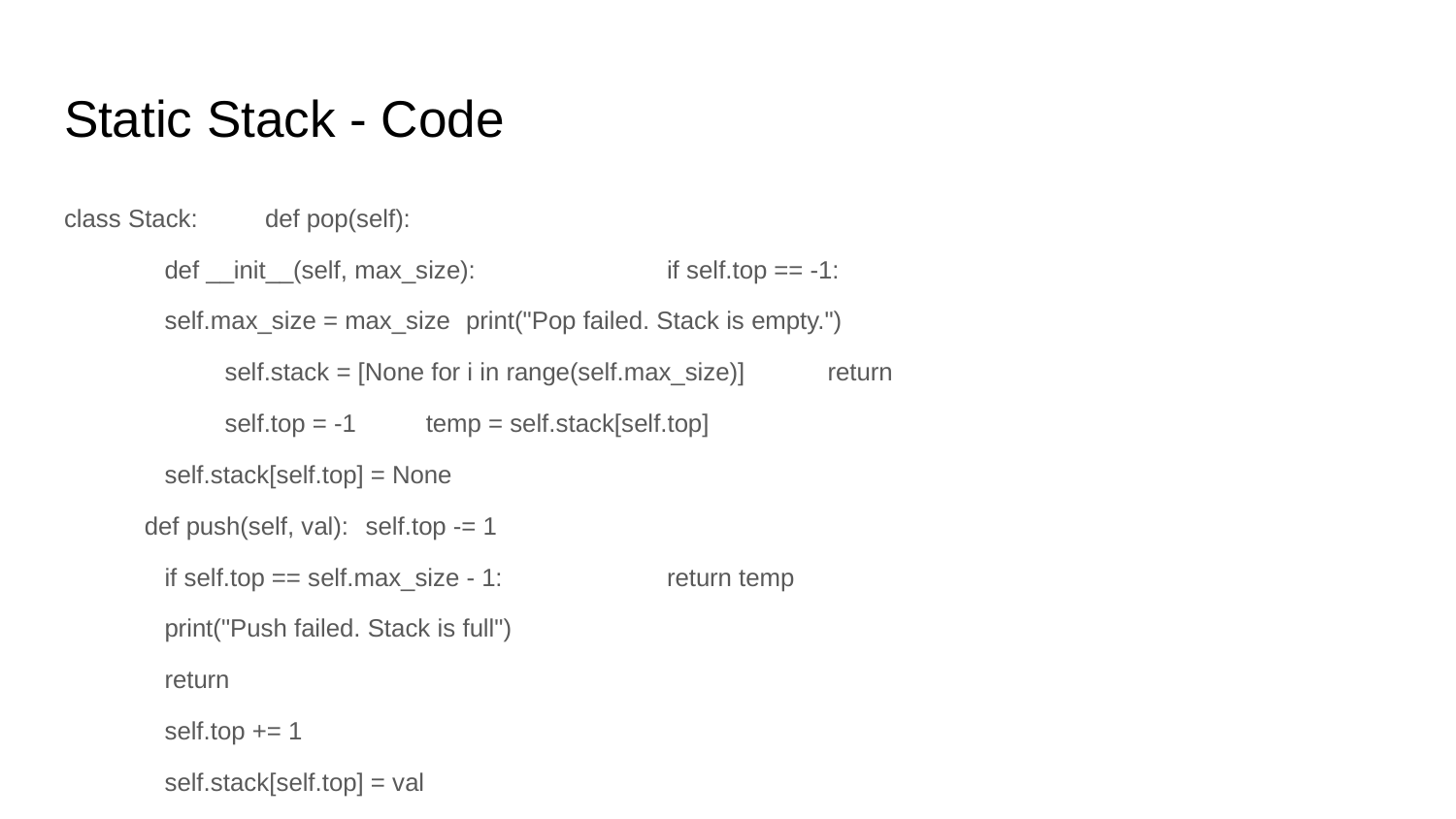

# Static Stack - Code
class Stack:									def pop(self):
	def __init__(self, max_size):							if self.top == -1:
		self.max_size = max_size							print("Pop failed. Stack is empty.")
self.stack = [None for i in range(self.max_size)]				return
self.top = -1								temp = self.stack[self.top]
											self.stack[self.top] = None
def push(self, val):								self.top -= 1
		if self.top == self.max_size - 1:					return temp
			print("Push failed. Stack is full")
			return
		self.top += 1
		self.stack[self.top] = val